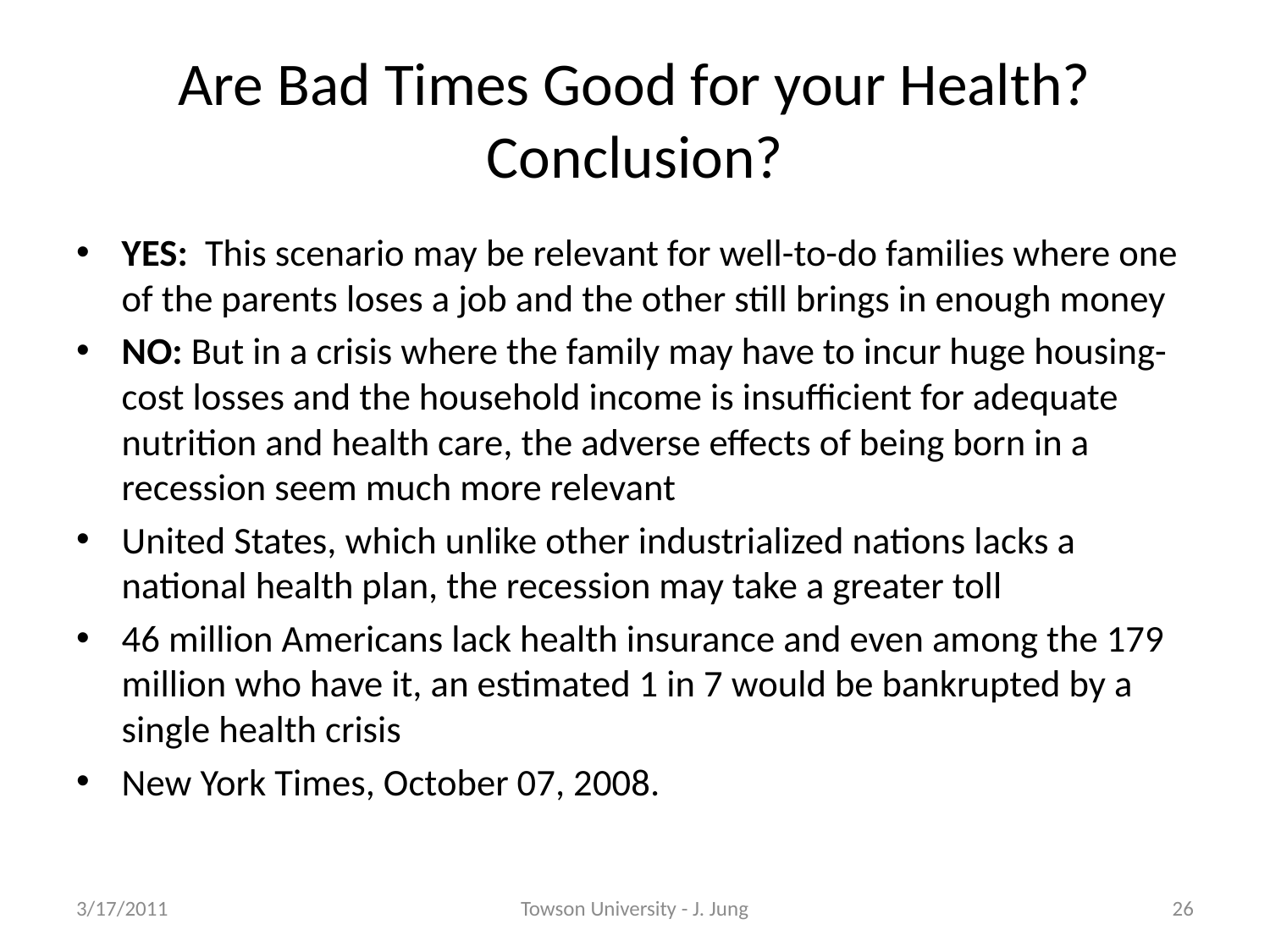

# Are Bad Times Good for your Health? Conclusion?
YES:  This scenario may be relevant for well-to-do families where one of the parents loses a job and the other still brings in enough money
NO: But in a crisis where the family may have to incur huge housing-cost losses and the household income is insufficient for adequate nutrition and health care, the adverse effects of being born in a recession seem much more relevant
United States, which unlike other industrialized nations lacks a national health plan, the recession may take a greater toll
46 million Americans lack health insurance and even among the 179 million who have it, an estimated 1 in 7 would be bankrupted by a single health crisis
New York Times, October 07, 2008.

3/17/2011
Towson University - J. Jung
26